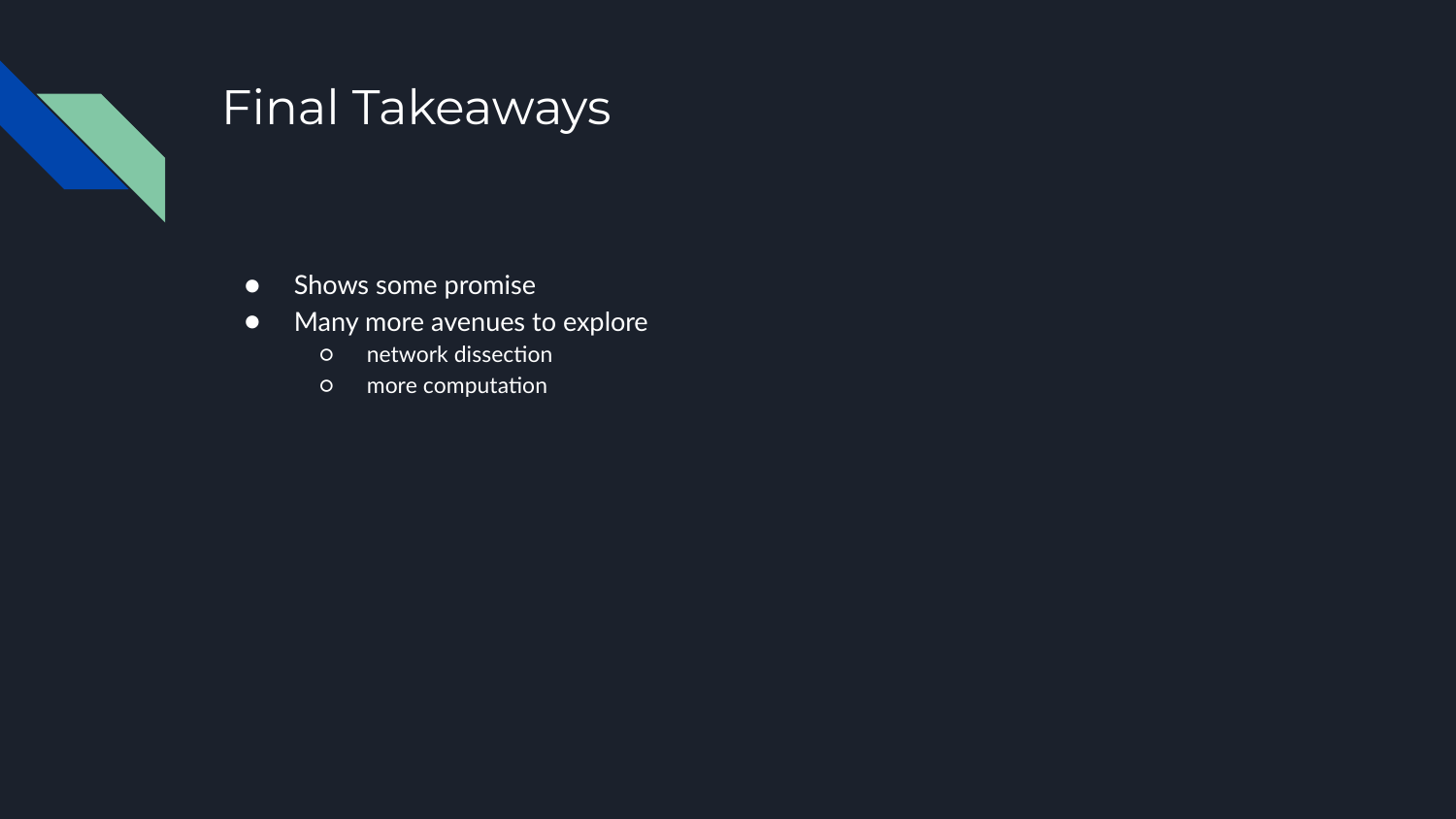

# Final Takeaways
Shows some promise
Many more avenues to explore
network dissection
more computation